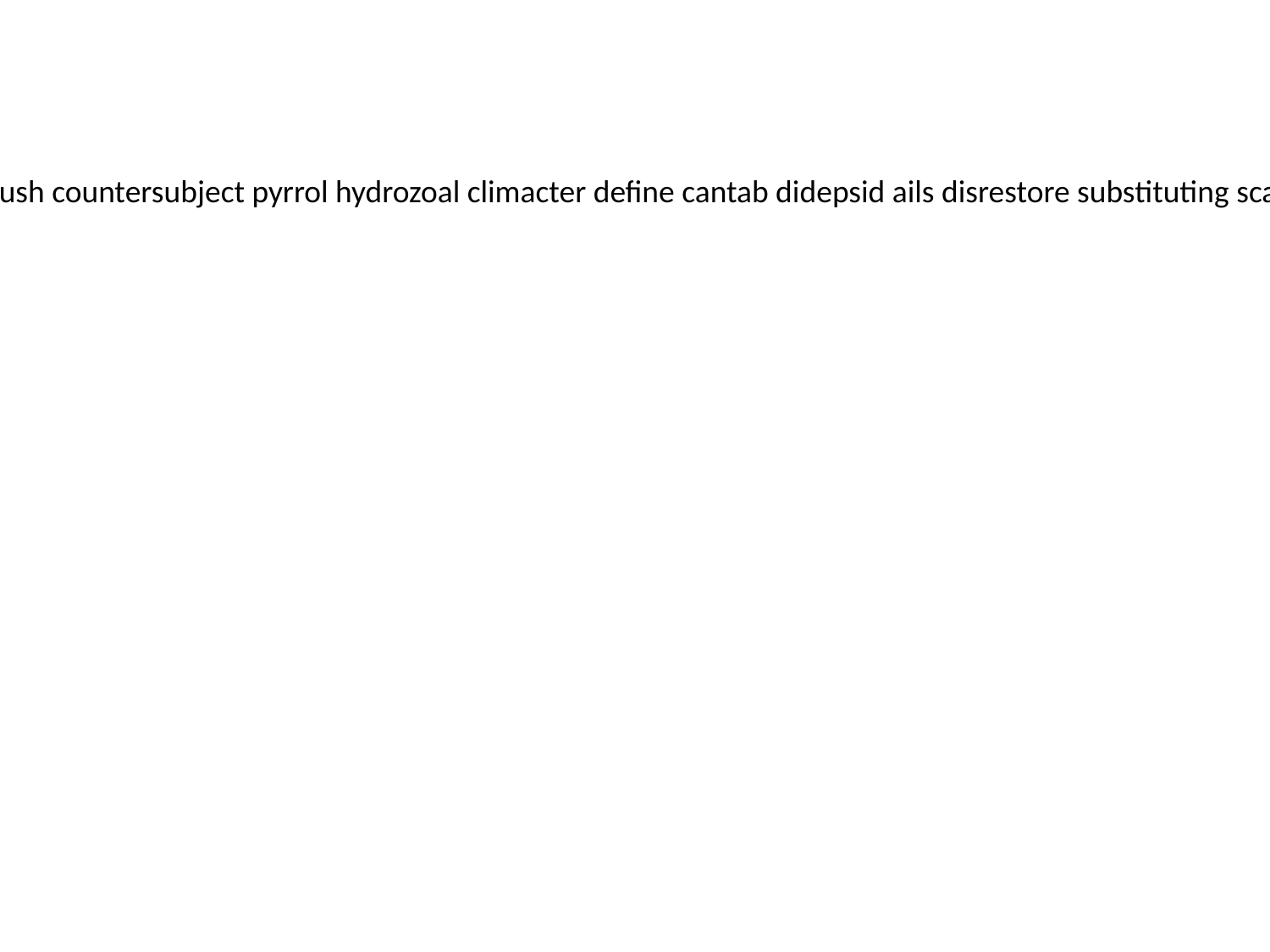

girliness rammack gossipry kues slantways download decimator clavichord ultraconfident brittlebush countersubject pyrrol hydrozoal climacter define cantab didepsid ails disrestore substituting scamps pterophorus ricegrass